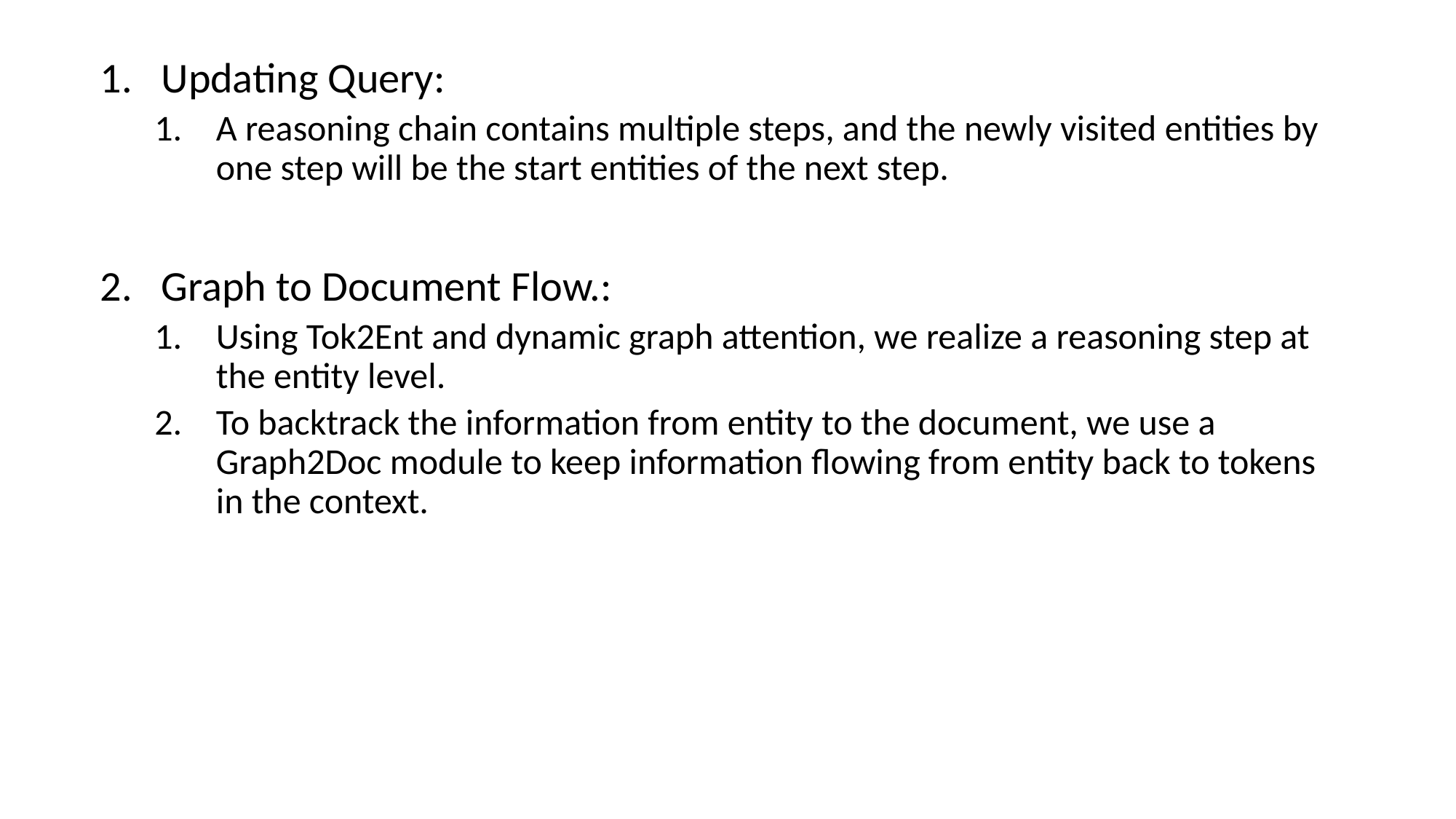

Updating Query:
A reasoning chain contains multiple steps, and the newly visited entities by one step will be the start entities of the next step.

Graph to Document Flow.:
Using Tok2Ent and dynamic graph attention, we realize a reasoning step at the entity level.
To backtrack the information from entity to the document, we use a Graph2Doc module to keep information flowing from entity back to tokens in the context.